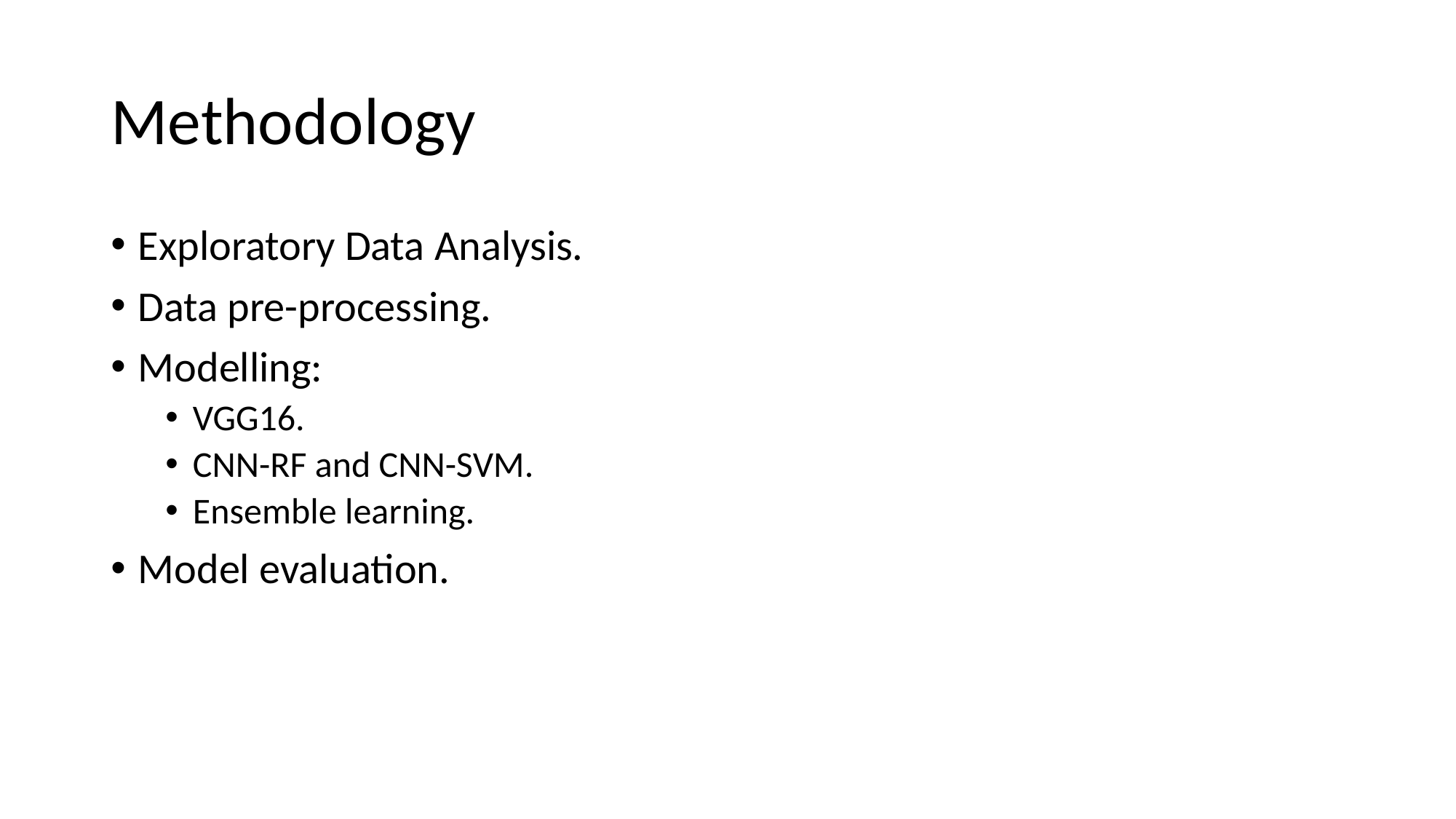

# Methodology
Exploratory Data Analysis.
Data pre-processing.
Modelling:
VGG16.
CNN-RF and CNN-SVM.
Ensemble learning.
Model evaluation.